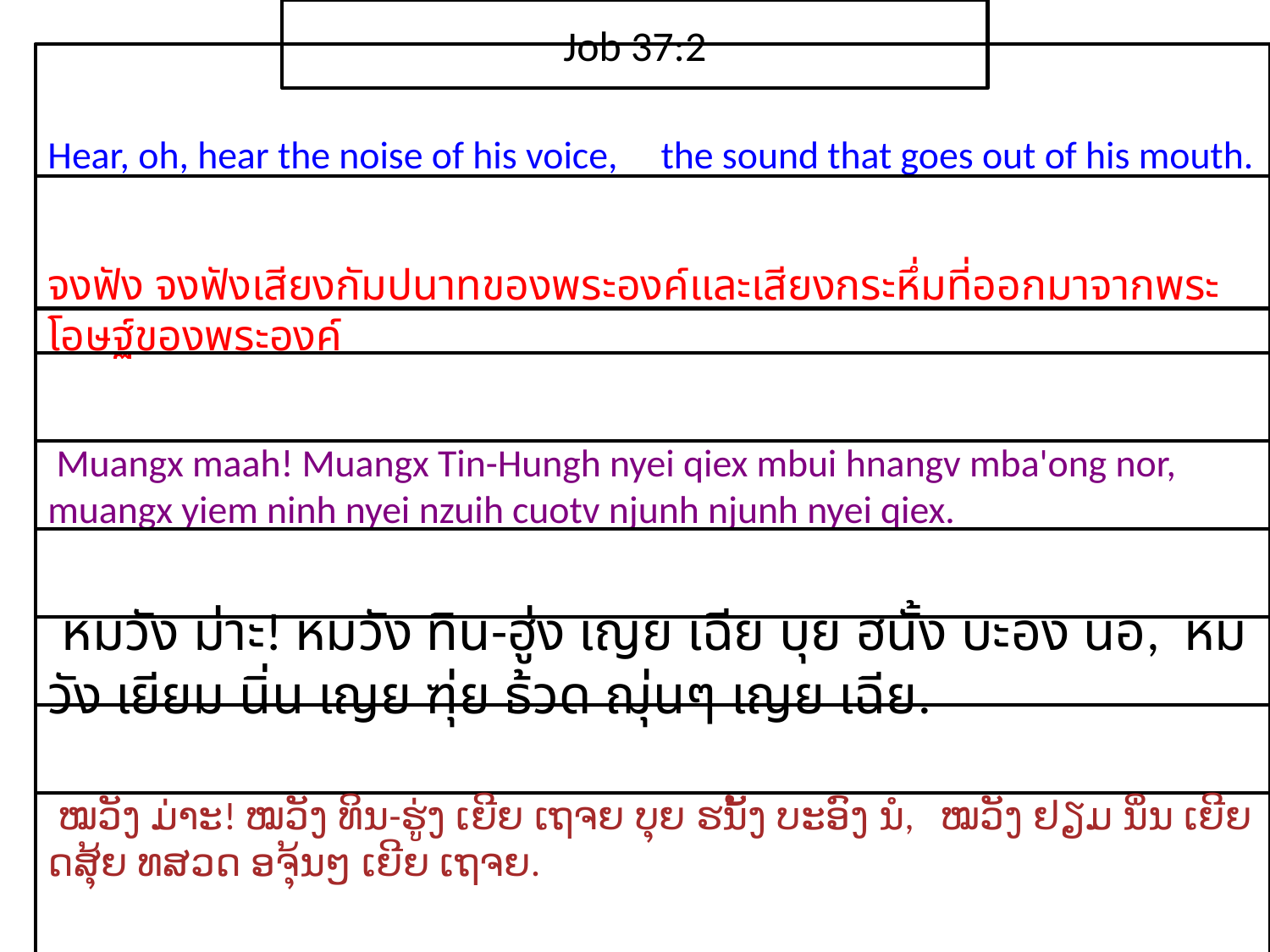

Job 37:2
Hear, oh, hear the noise of his voice,     the sound that goes out of his mouth.
จง​ฟัง จง​ฟัง​เสียง​กัมปนาท​ของ​พระ​องค์และ​เสียง​กระหึ่ม​ที่​ออกมา​จาก​พระ​โอษฐ์​ของ​พระ​องค์
 Muangx maah! Muangx Tin-Hungh nyei qiex mbui hnangv mba'ong nor,  muangx yiem ninh nyei nzuih cuotv njunh njunh nyei qiex.
 หมวัง ม่าะ! หมวัง ทิน-ฮู่ง เญย เฉีย บุย ฮนั้ง บะอง นอ,  หมวัง เยียม นิ่น เญย ฑุ่ย ธ้วด ฌุ่นๆ เญย เฉีย.
 ໝວັງ ມ່າະ! ໝວັງ ທິນ-ຮູ່ງ ເຍີຍ ເຖຈຍ ບຸຍ ຮນັ້ງ ບະອົງ ນໍ,   ໝວັງ ຢຽມ ນິ່ນ ເຍີຍ ດສຸ້ຍ ທສວດ ອຈຸ້ນໆ ເຍີຍ ເຖຈຍ.